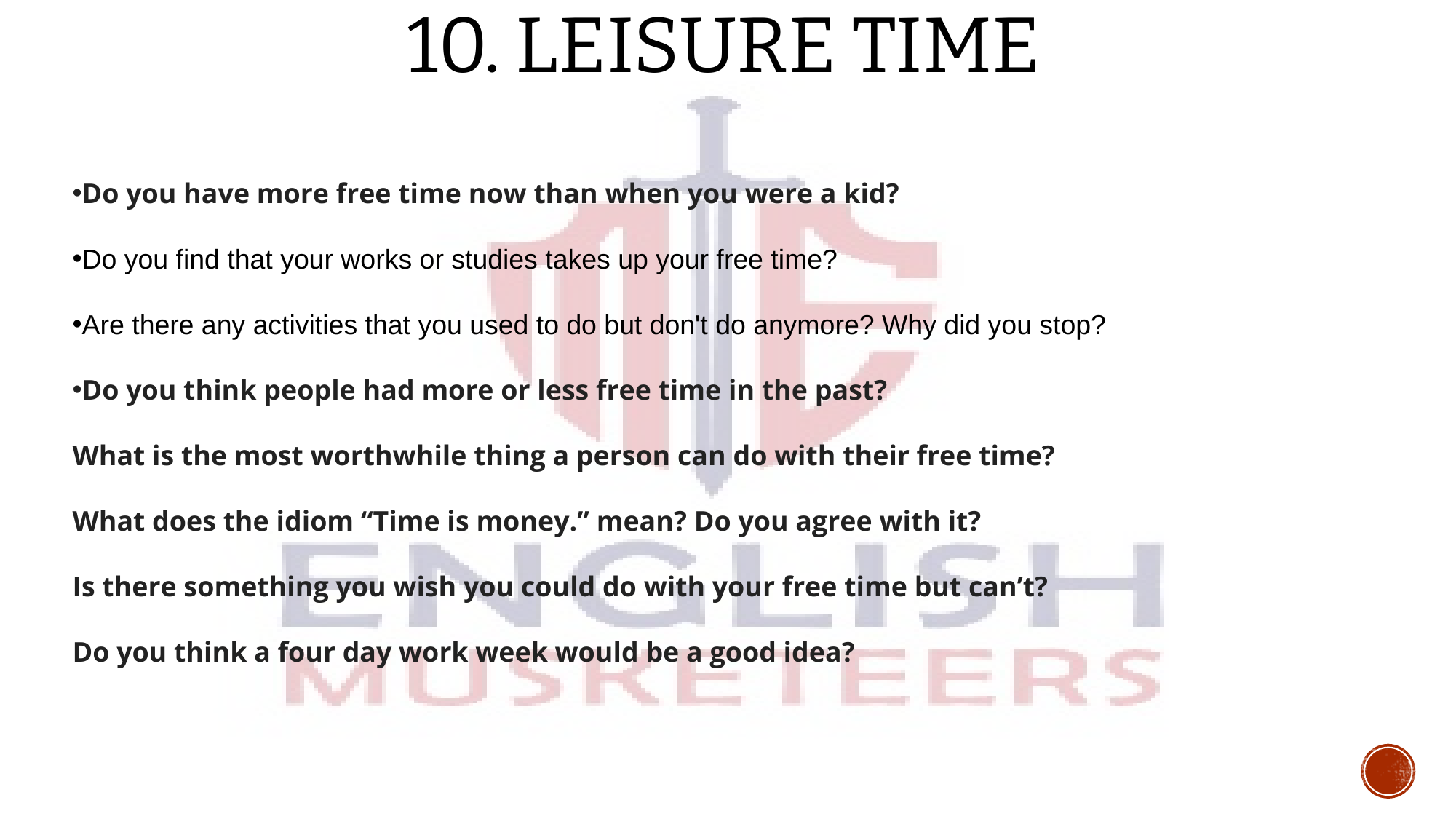

# 10. Leisure Time

Do you have more free time now than when you were a kid?

Do you find that your works or studies takes up your free time?

Are there any activities that you used to do but don't do anymore? Why did you stop?

Do you think people had more or less free time in the past?

What is the most worthwhile thing a person can do with their free time?

What does the idiom “Time is money.” mean? Do you agree with it?

Is there something you wish you could do with your free time but can’t?

Do you think a four day work week would be a good idea?